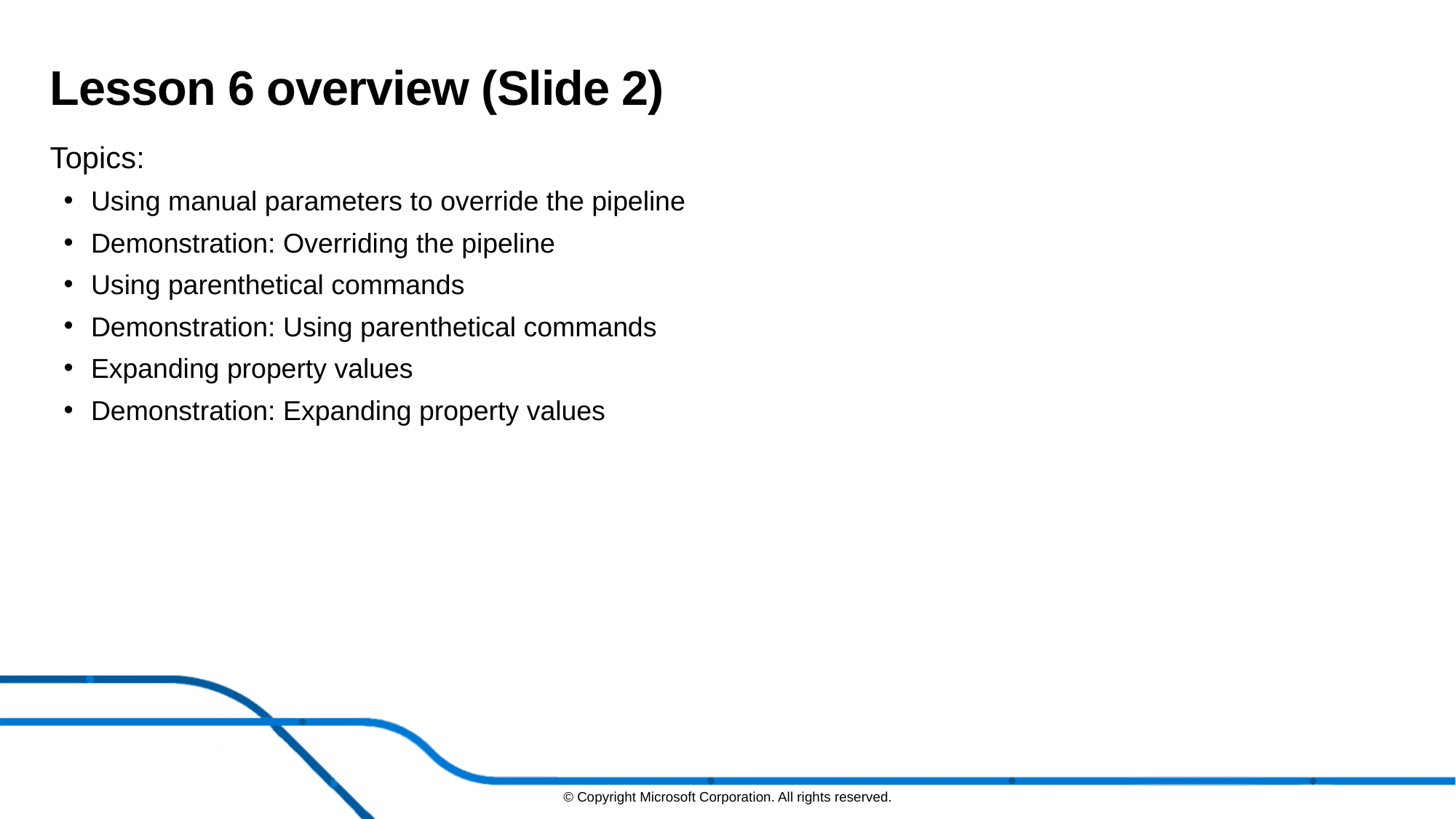

# Lesson 6 overview (Slide 2)

Topics:
Using manual parameters to override the pipeline
Demonstration: Overriding the pipeline
Using parenthetical commands
Demonstration: Using parenthetical commands
Expanding property values
Demonstration: Expanding property values